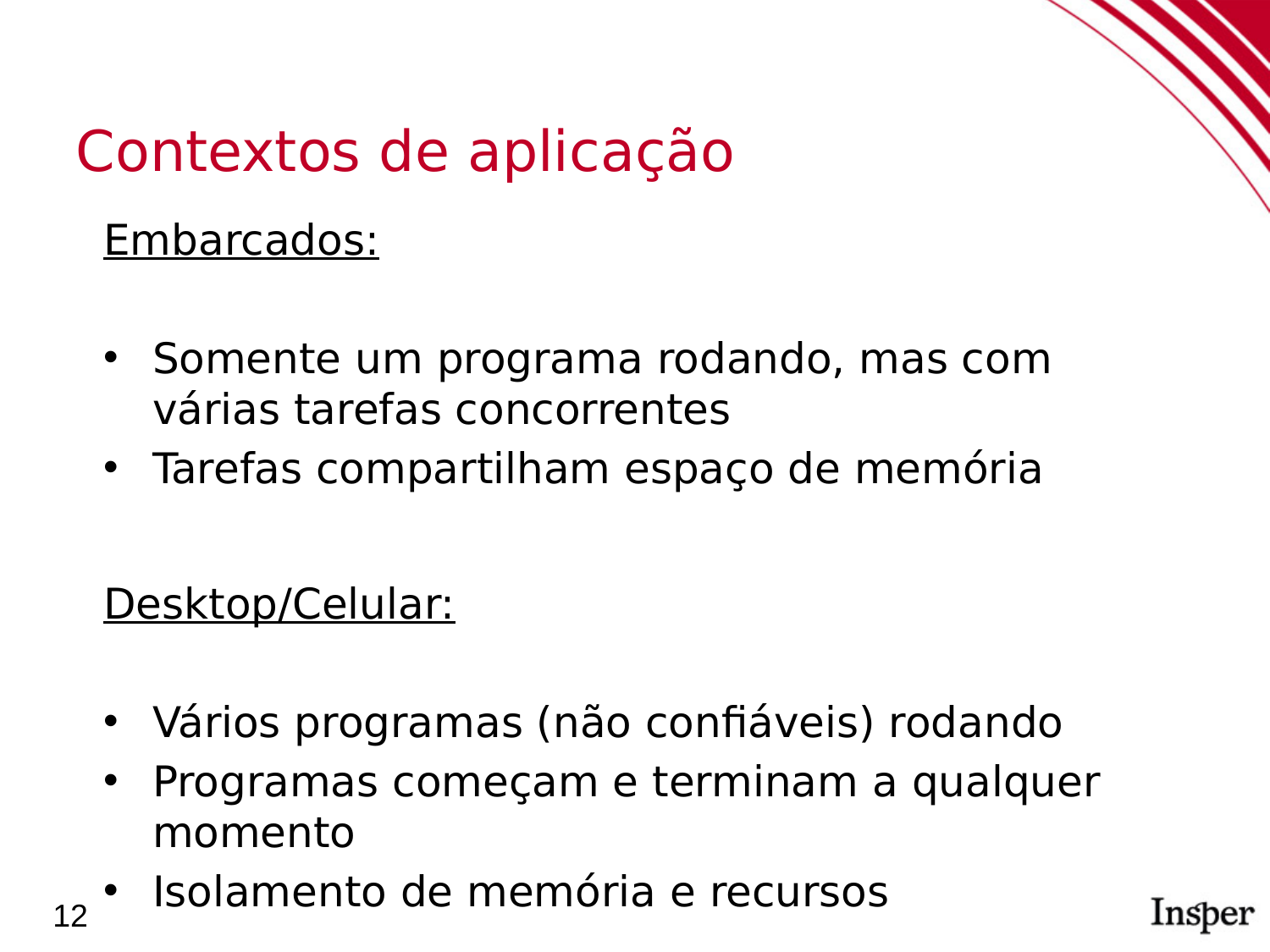

Contextos de aplicação
Embarcados:

Somente um programa rodando, mas com várias tarefas concorrentes
Tarefas compartilham espaço de memória
Desktop/Celular:

Vários programas (não confiáveis) rodando
Programas começam e terminam a qualquer momento
Isolamento de memória e recursos
12